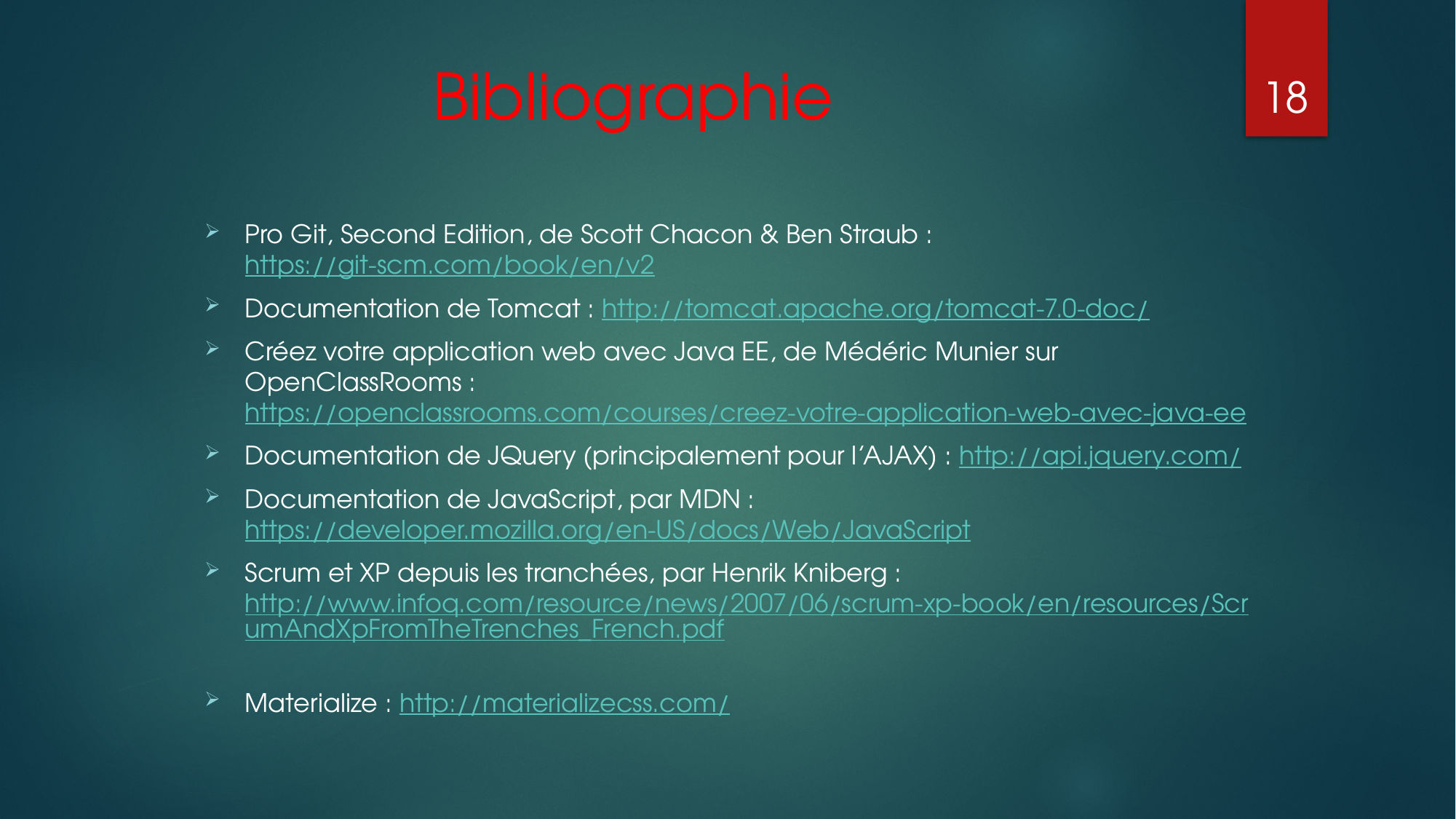

18
# Bibliographie
Pro Git, Second Edition, de Scott Chacon & Ben Straub : https://git-scm.com/book/en/v2
Documentation de Tomcat : http://tomcat.apache.org/tomcat-7.0-doc/
Créez votre application web avec Java EE, de Médéric Munier sur OpenClassRooms : https://openclassrooms.com/courses/creez-votre-application-web-avec-java-ee
Documentation de JQuery (principalement pour l’AJAX) : http://api.jquery.com/
Documentation de JavaScript, par MDN : https://developer.mozilla.org/en-US/docs/Web/JavaScript
Scrum et XP depuis les tranchées, par Henrik Kniberg : http://www.infoq.com/resource/news/2007/06/scrum-xp-book/en/resources/ScrumAndXpFromTheTrenches_French.pdf
Materialize : http://materializecss.com/